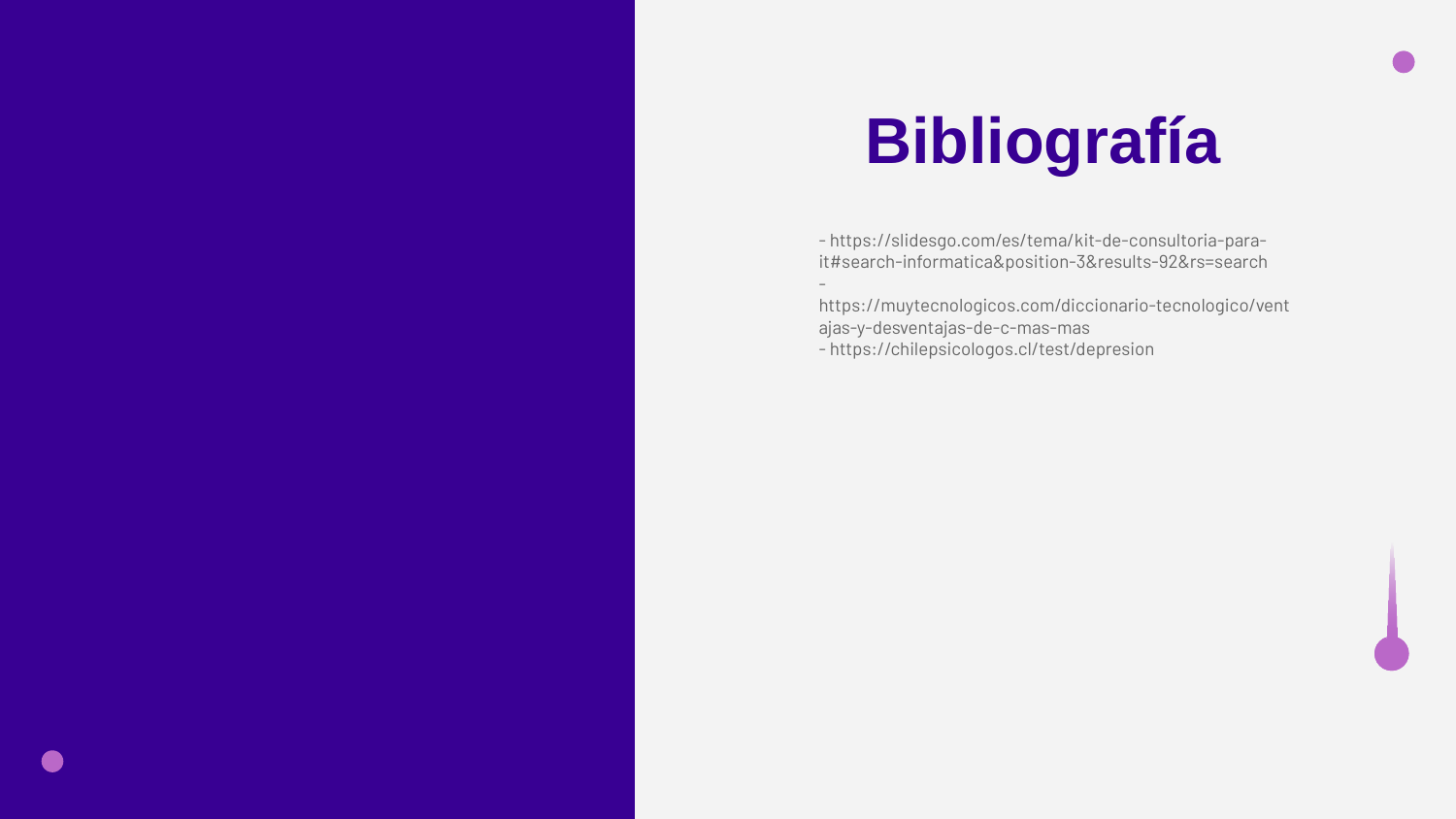

# Bibliografía
- https://slidesgo.com/es/tema/kit-de-consultoria-para-it#search-informatica&position-3&results-92&rs=search
- https://muytecnologicos.com/diccionario-tecnologico/ventajas-y-desventajas-de-c-mas-mas
- https://chilepsicologos.cl/test/depresion